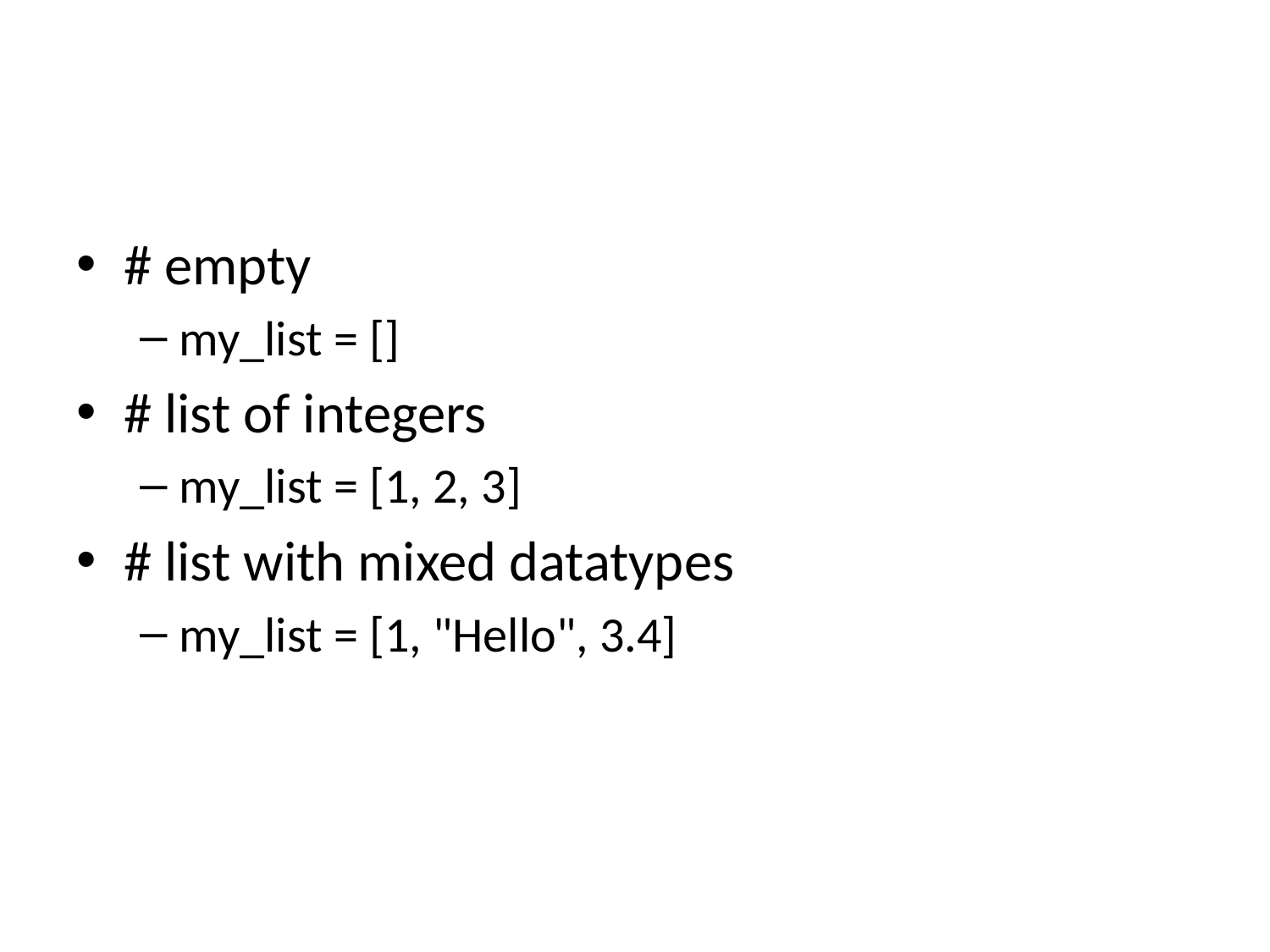

#
# empty
my_list = []
# list of integers
my_list = [1, 2, 3]
# list with mixed datatypes
my_list = [1, "Hello", 3.4]